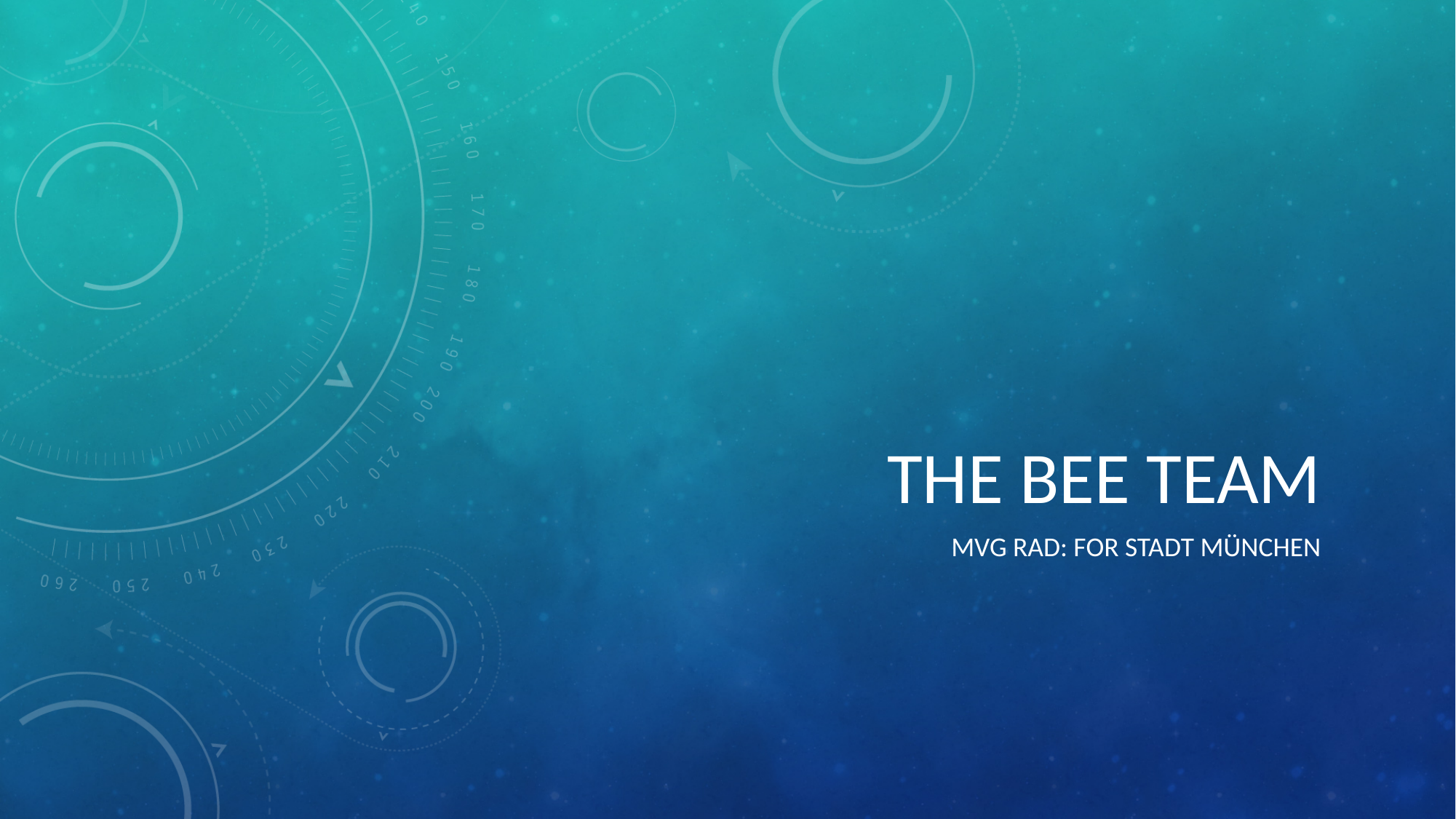

# THE BEE TEAM
MVG RAD: For Stadt München